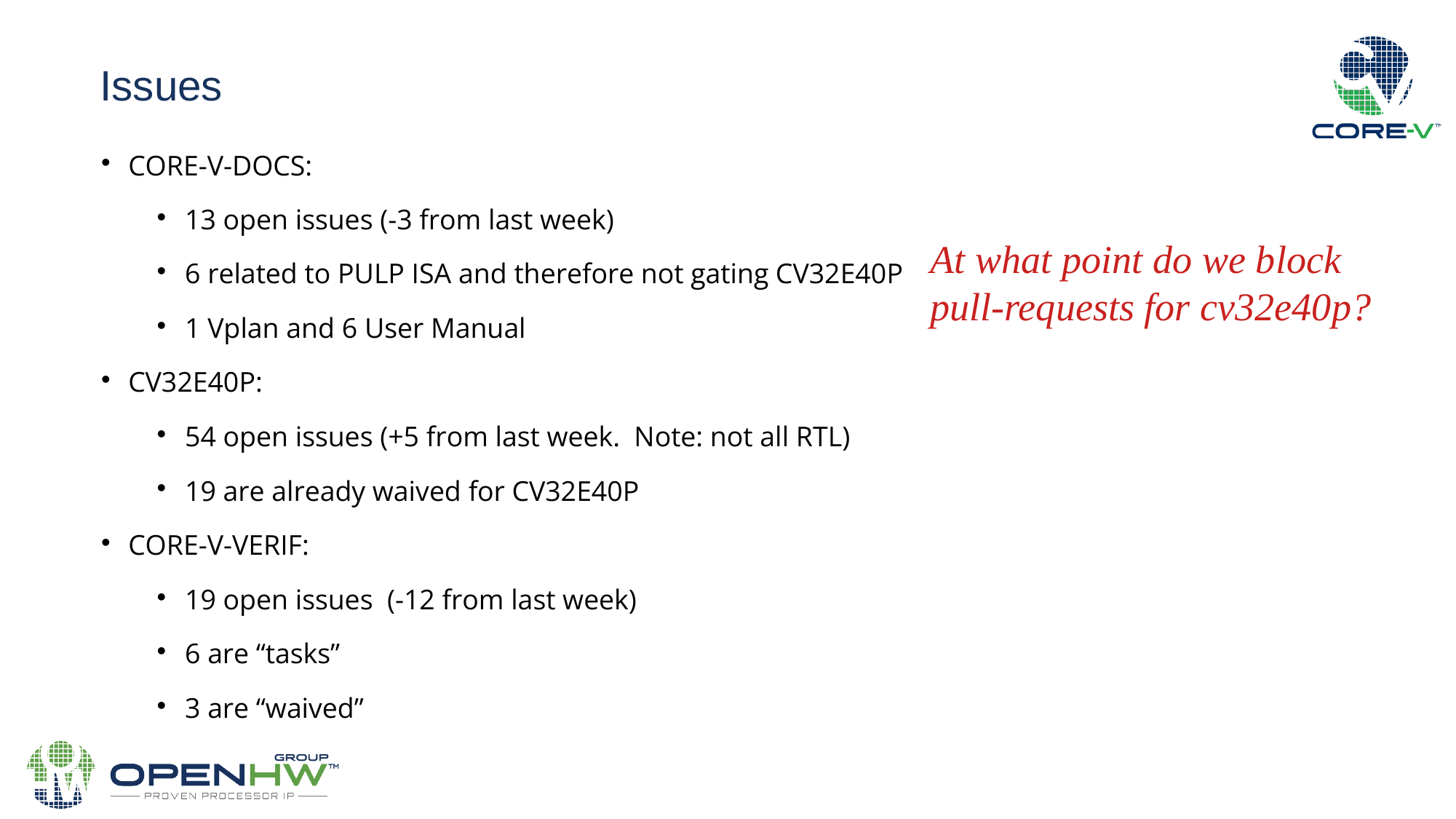

Issues
CORE-V-DOCS:
13 open issues (-3 from last week)
6 related to PULP ISA and therefore not gating CV32E40P
1 Vplan and 6 User Manual
CV32E40P:
54 open issues (+5 from last week.  Note: not all RTL)
19 are already waived for CV32E40P
CORE-V-VERIF:
19 open issues  (-12 from last week)
6 are “tasks”
3 are “waived”
At what point do we block
pull-requests for cv32e40p?